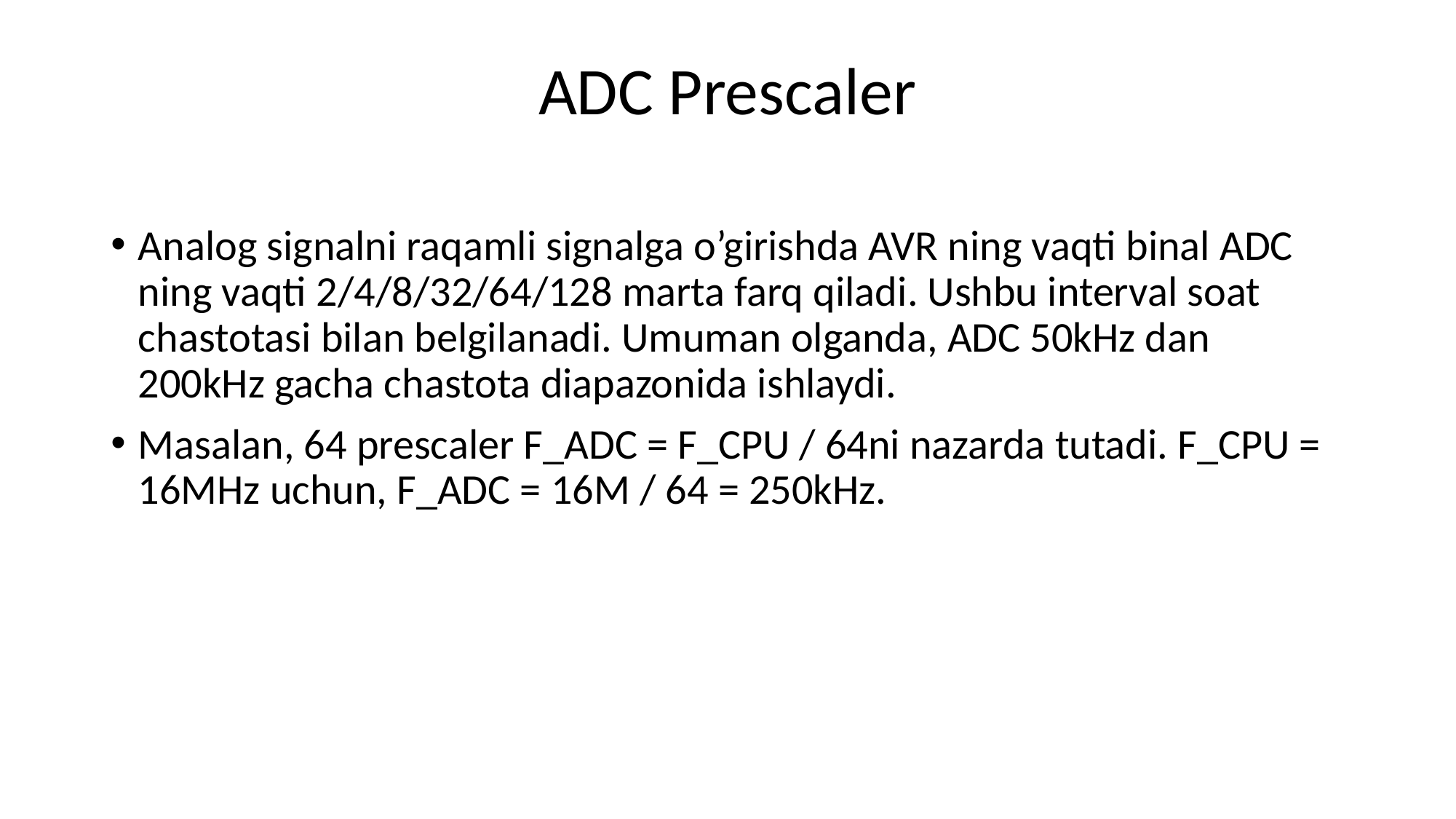

# ADC Prescaler
Analog signalni raqamli signalga o’girishda AVR ning vaqti binal ADC ning vaqti 2/4/8/32/64/128 marta farq qiladi. Ushbu interval soat chastotasi bilan belgilanadi. Umuman olganda, ADC 50kHz dan 200kHz gacha chastota diapazonida ishlaydi.
Masalan, 64 prescaler F_ADC = F_CPU / 64ni nazarda tutadi. F_CPU = 16MHz uchun, F_ADC = 16M / 64 = 250kHz.